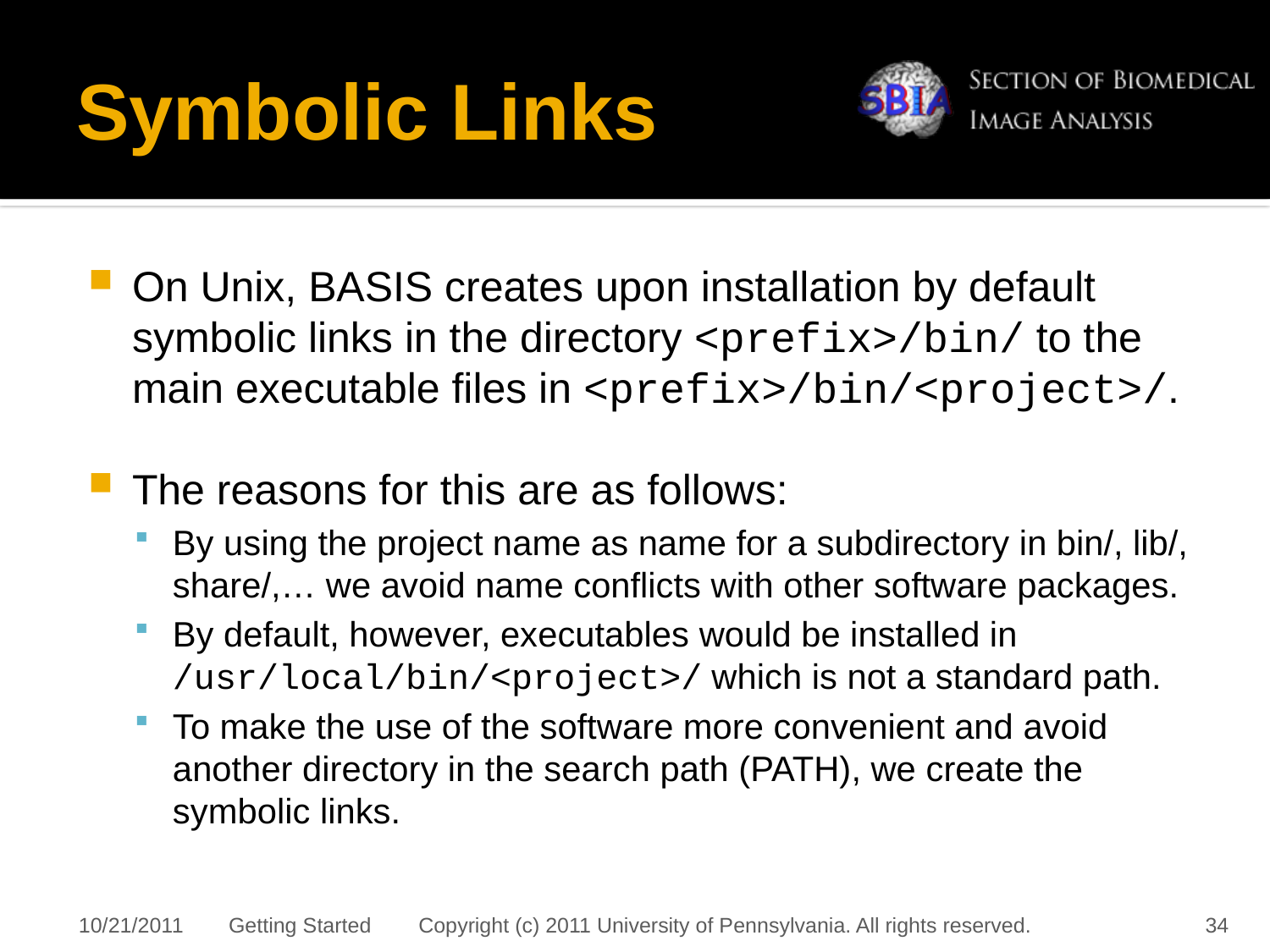

# Symbolic Links
On Unix, BASIS creates upon installation by default symbolic links in the directory <prefix>/bin/ to the main executable files in <prefix>/bin/<project>/.

The reasons for this are as follows:
By using the project name as name for a subdirectory in bin/, lib/, share/,… we avoid name conflicts with other software packages.
By default, however, executables would be installed in /usr/local/bin/<project>/ which is not a standard path.
To make the use of the software more convenient and avoid another directory in the search path (PATH), we create the symbolic links.
10/21/2011
Getting Started        Copyright (c) 2011 University of Pennsylvania. All rights reserved.
34